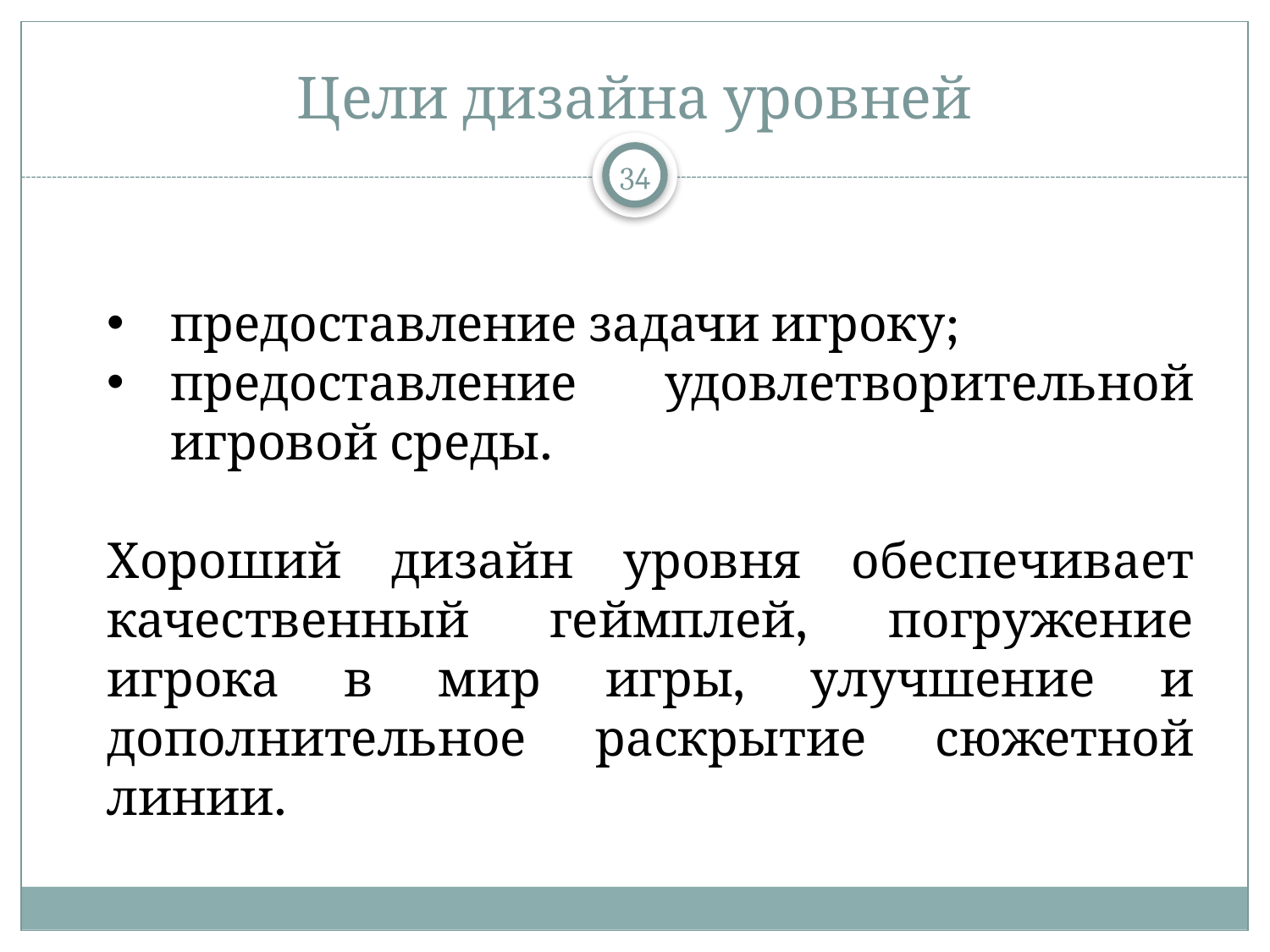

# Цели дизайна уровней
34
предоставление задачи игроку;
предоставление удовлетворительной игровой среды.

Хороший дизайн уровня обеспечивает качественный геймплей, погружение игрока в мир игры, улучшение и дополнительное раскрытие сюжетной линии.